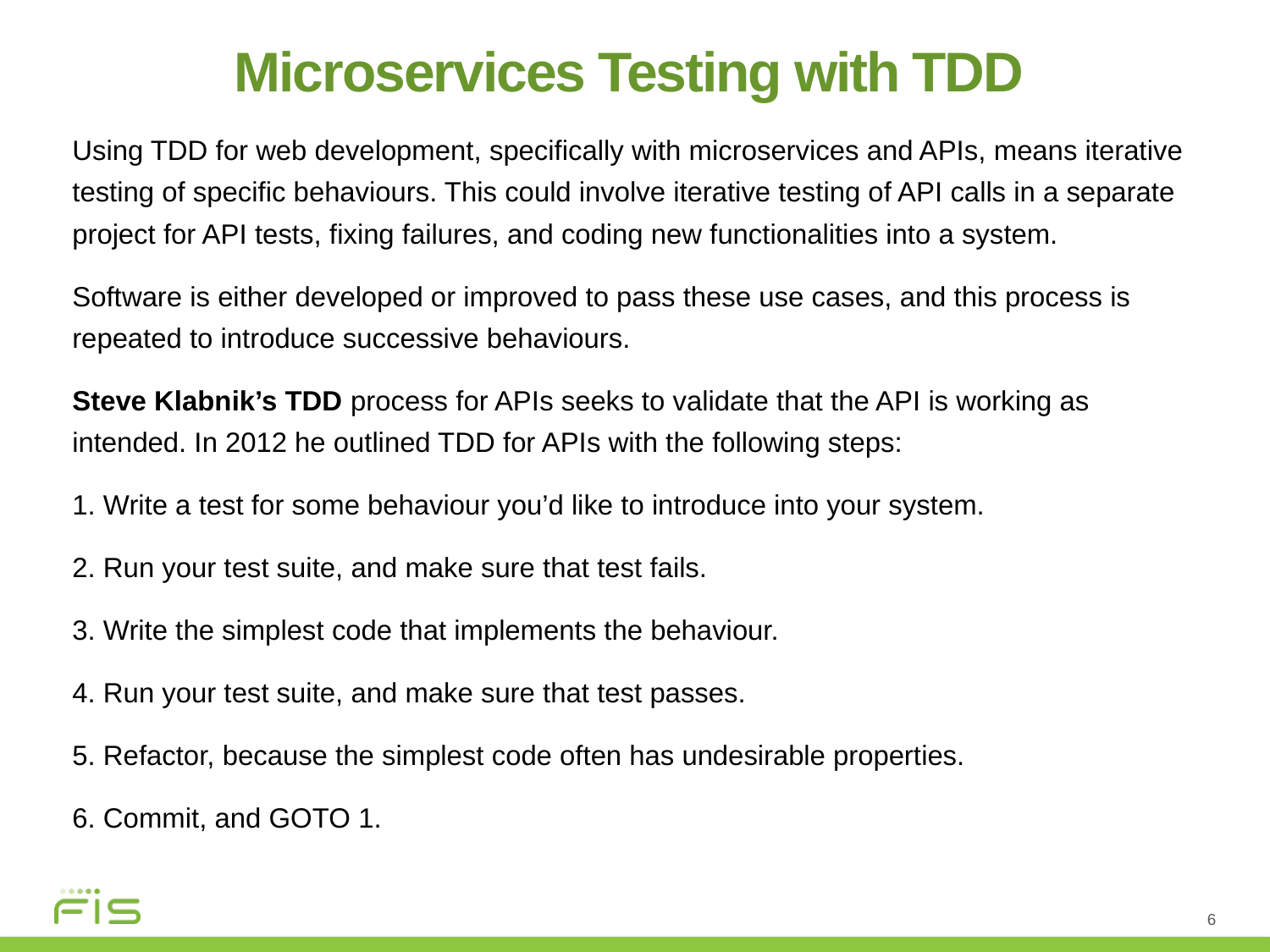

Microservices Testing with TDD
Using TDD for web development, specifically with microservices and APIs, means iterative testing of specific behaviours. This could involve iterative testing of API calls in a separate project for API tests, fixing failures, and coding new functionalities into a system.
Software is either developed or improved to pass these use cases, and this process is repeated to introduce successive behaviours.
Steve Klabnik’s TDD process for APIs seeks to validate that the API is working as intended. In 2012 he outlined TDD for APIs with the following steps:
1. Write a test for some behaviour you’d like to introduce into your system.
2. Run your test suite, and make sure that test fails.
3. Write the simplest code that implements the behaviour.
4. Run your test suite, and make sure that test passes.
5. Refactor, because the simplest code often has undesirable properties.
6. Commit, and GOTO 1.
6